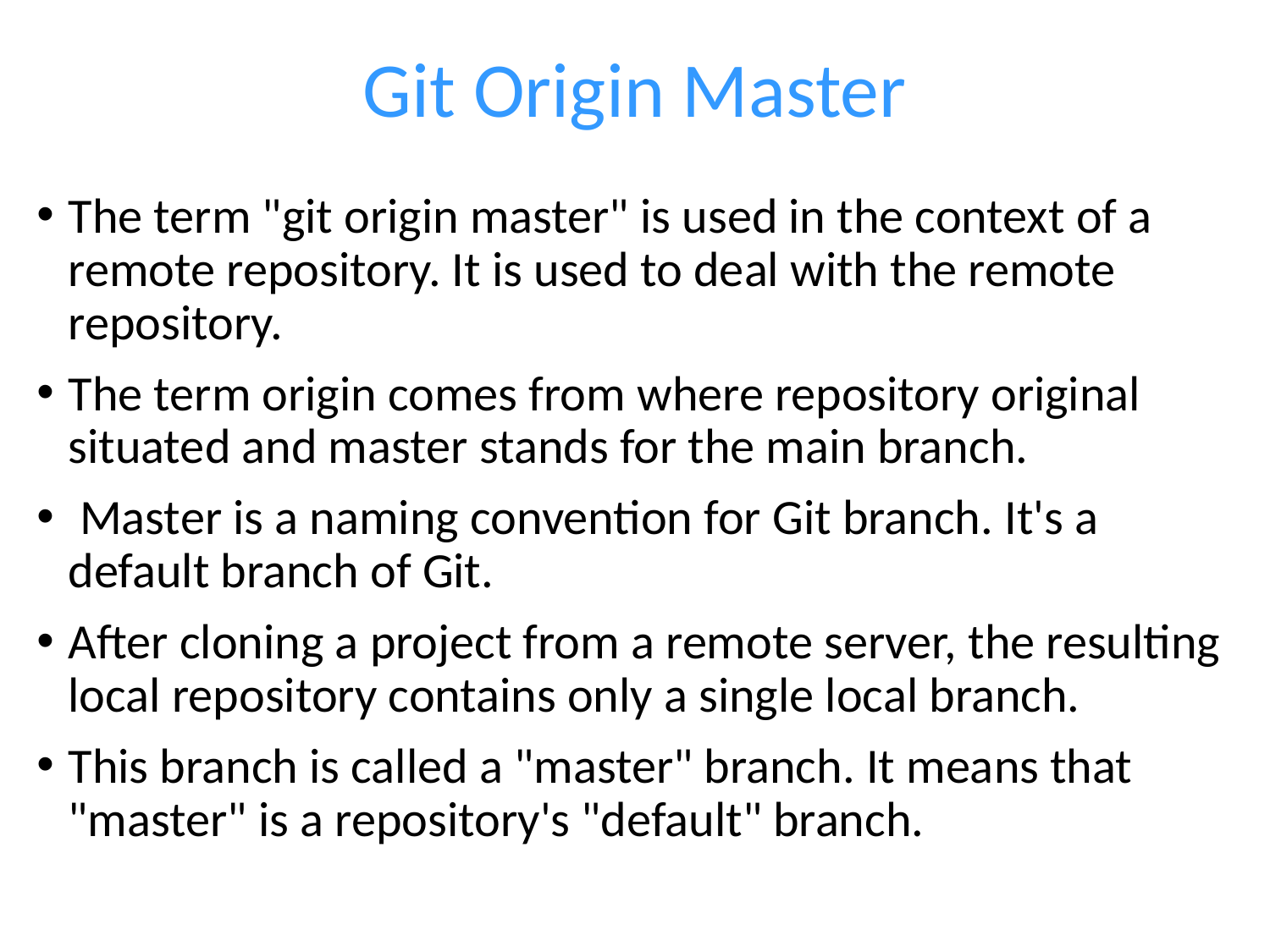

# Git Origin Master
The term "git origin master" is used in the context of a remote repository. It is used to deal with the remote repository.
The term origin comes from where repository original situated and master stands for the main branch.
 Master is a naming convention for Git branch. It's a default branch of Git.
After cloning a project from a remote server, the resulting local repository contains only a single local branch.
This branch is called a "master" branch. It means that "master" is a repository's "default" branch.